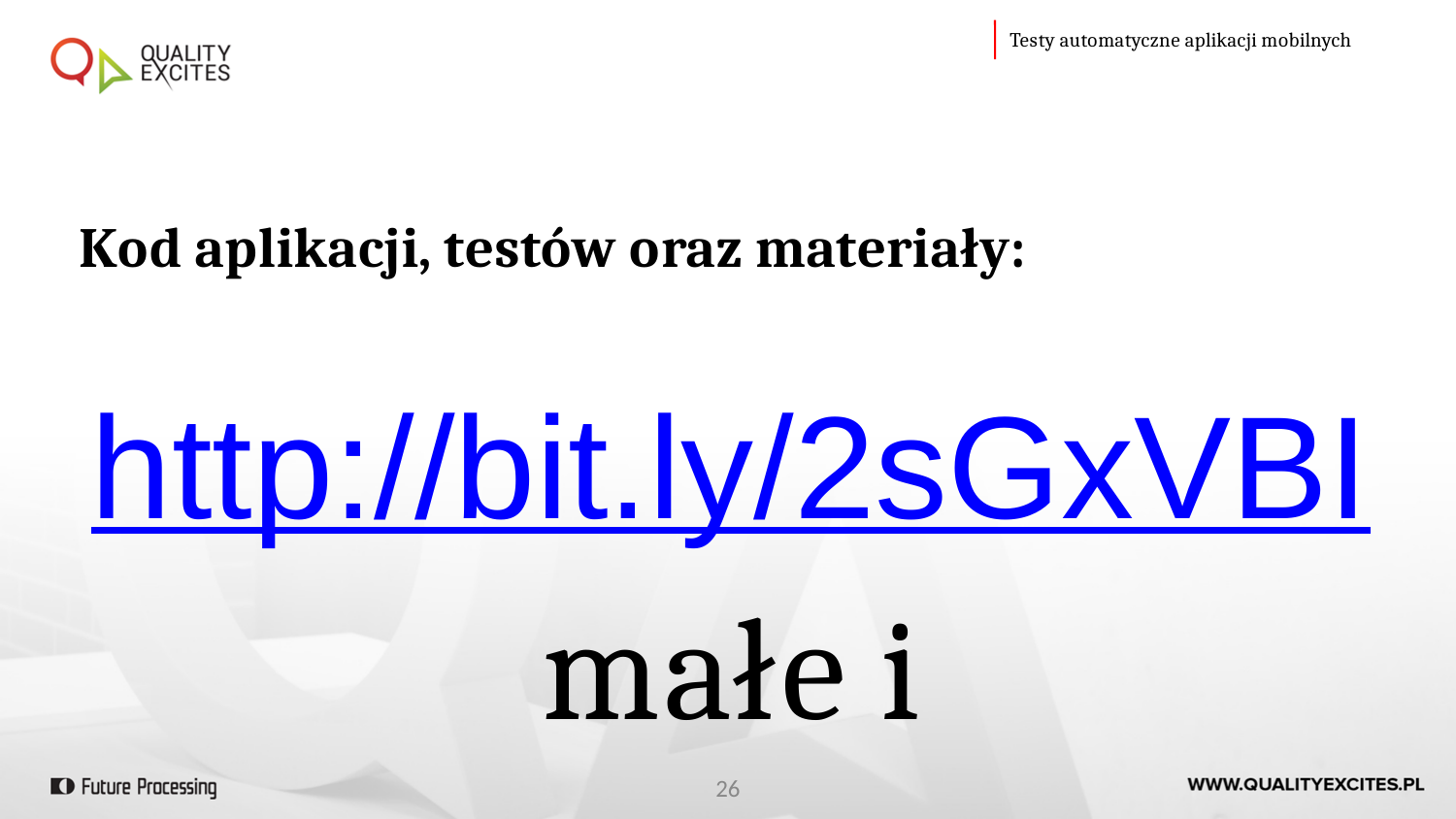

Testy automatyczne aplikacji mobilnych

Kod aplikacji, testów oraz materiały:

http://bit.ly/2sGxVBI
małe i

26